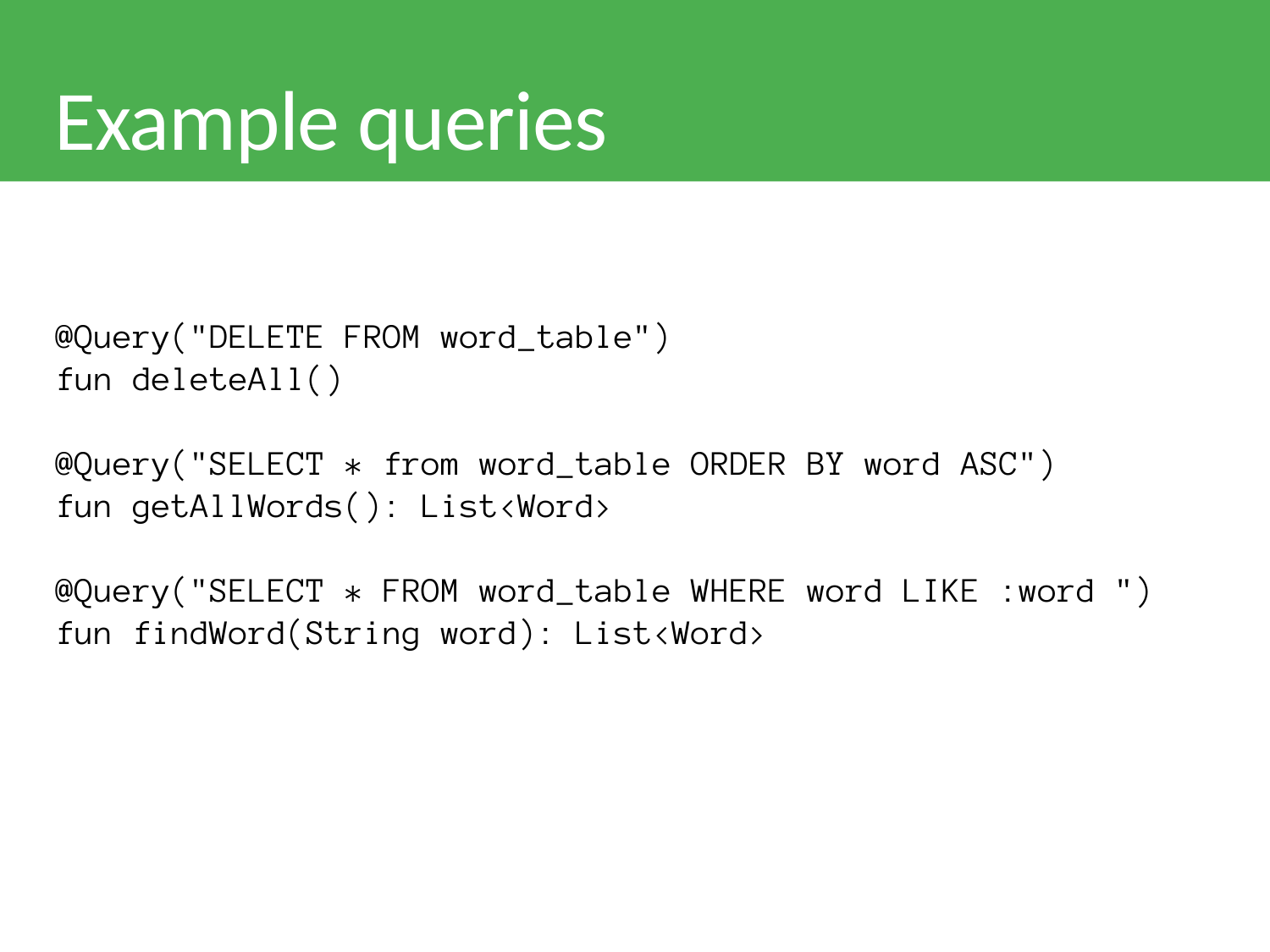

# Example queries

@Query("DELETE FROM word_table")
fun deleteAll()

@Query("SELECT * from word_table ORDER BY word ASC")
fun getAllWords(): List<Word>

@Query("SELECT * FROM word_table WHERE word LIKE :word ")
fun findWord(String word): List<Word>
23